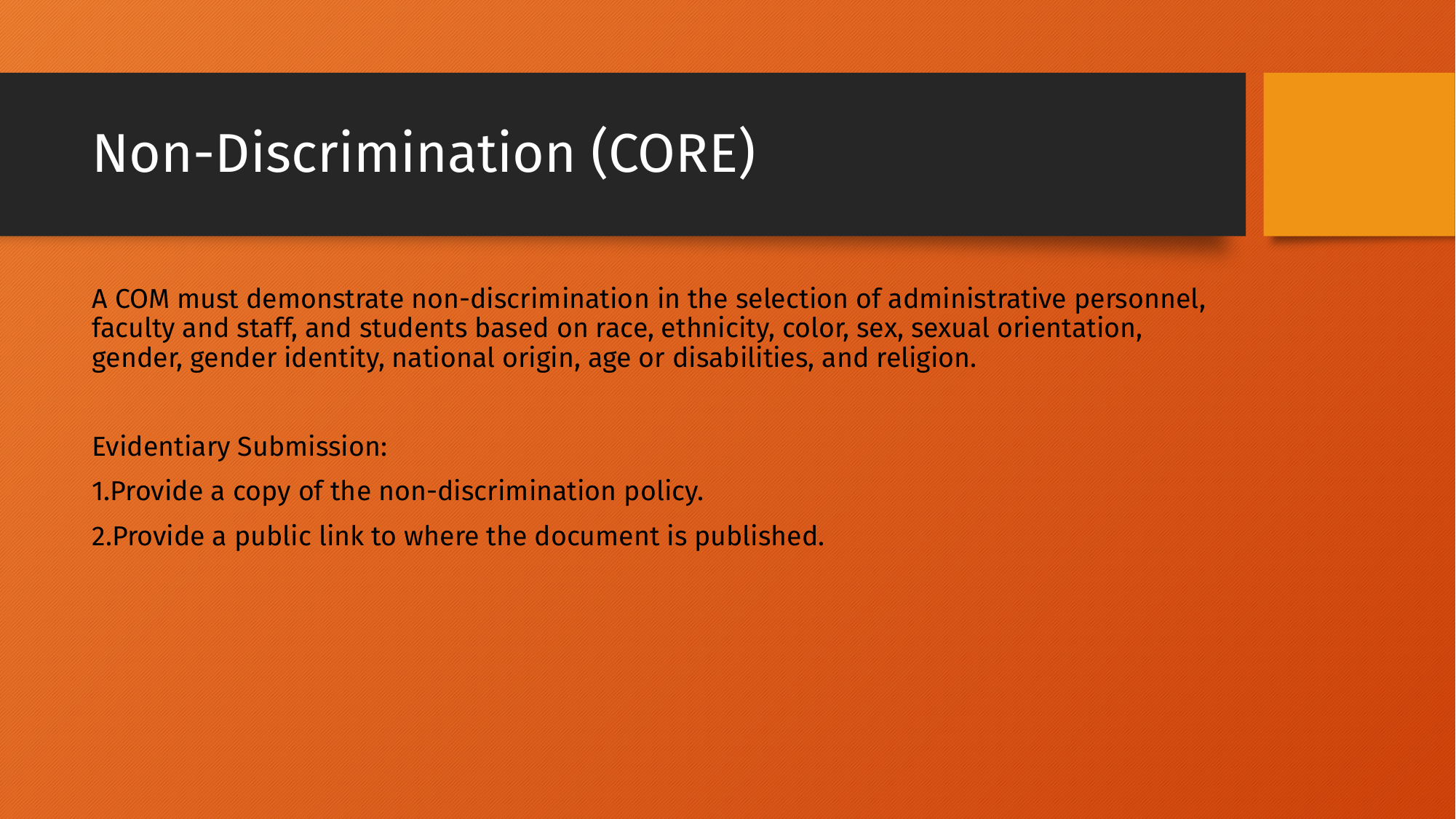

# Non-Discrimination (CORE)
A COM must demonstrate non-discrimination in the selection of administrative personnel, faculty and staff, and students based on race, ethnicity, color, sex, sexual orientation, gender, gender identity, national origin, age or disabilities, and religion.

Evidentiary Submission:
1.Provide a copy of the non-discrimination policy.
2.Provide a public link to where the document is published.